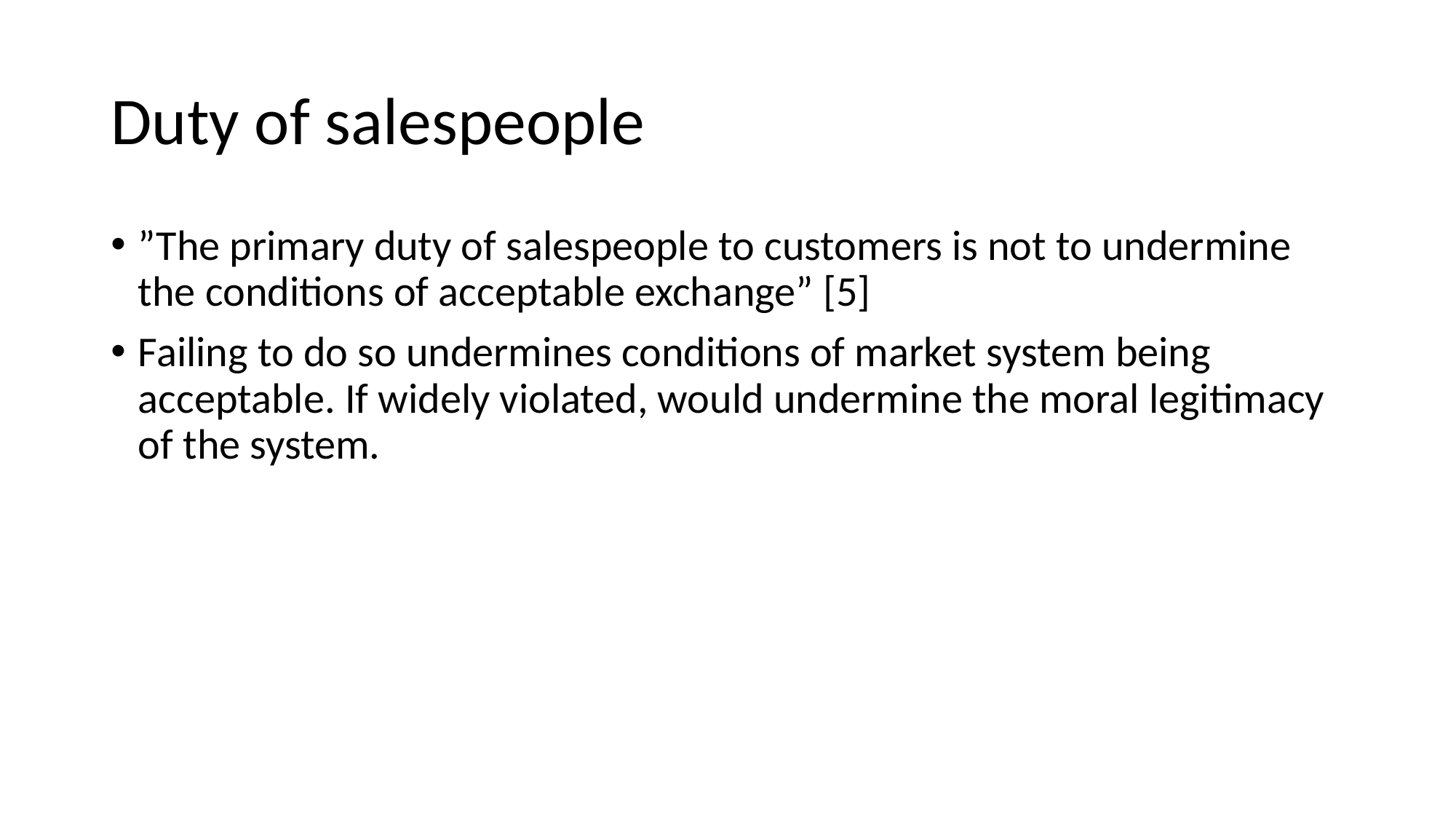

# Duty of salespeople
”The primary duty of salespeople to customers is not to undermine the conditions of acceptable exchange” [5]
Failing to do so undermines conditions of market system being acceptable. If widely violated, would undermine the moral legitimacy of the system.